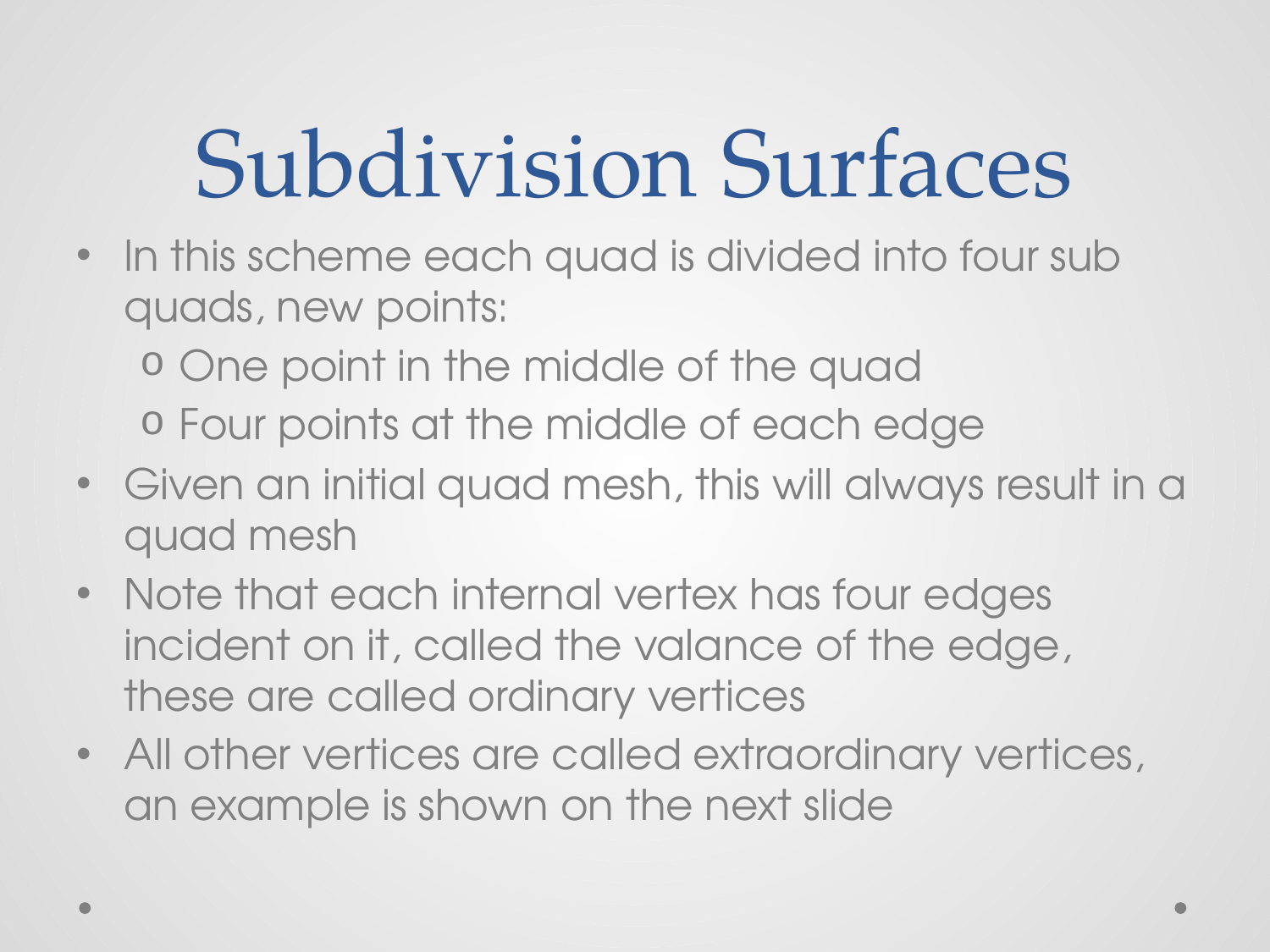

# Subdivision Surfaces
In this scheme each quad is divided into four sub quads, new points:
One point in the middle of the quad
Four points at the middle of each edge
Given an initial quad mesh, this will always result in a quad mesh
Note that each internal vertex has four edges incident on it, called the valance of the edge, these are called ordinary vertices
All other vertices are called extraordinary vertices, an example is shown on the next slide